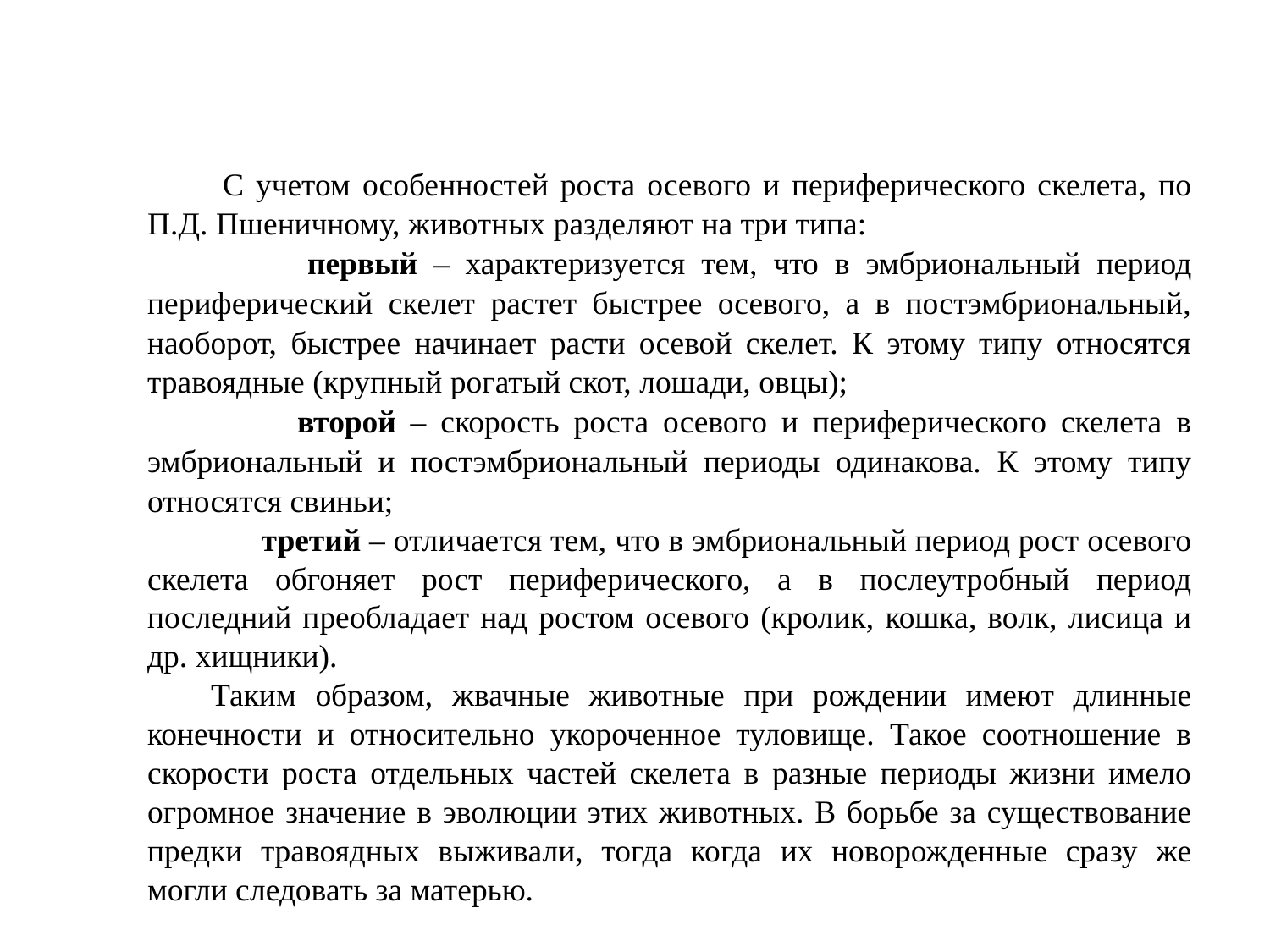

С учетом особенностей роста осевого и периферического скелета, по П.Д. Пшеничному, животных разделяют на три типа:
      первый – характеризуется тем, что в эмбриональный период периферический скелет растет быстрее осевого, а в постэмбриональный, наоборот, быстрее начинает расти осевой скелет. К этому типу относятся травоядные (крупный рогатый скот, лошади, овцы);
      второй – скорость роста осевого и периферического скелета в эмбриональный и постэмбриональный периоды одинакова. К этому типу относятся свиньи;
      третий – отличается тем, что в эмбриональный период рост осевого скелета обгоняет рост периферического, а в послеутробный период последний преобладает над ростом осевого (кролик, кошка, волк, лисица и др. хищники).
Таким образом, жвачные животные при рождении имеют длинные конечности и относительно укороченное туловище. Такое соотношение в скорости роста отдельных частей скелета в разные периоды жизни имело огромное значение в эволюции этих животных. В борьбе за существование предки травоядных выживали, тогда когда их новорожденные сразу же могли следовать за матерью.